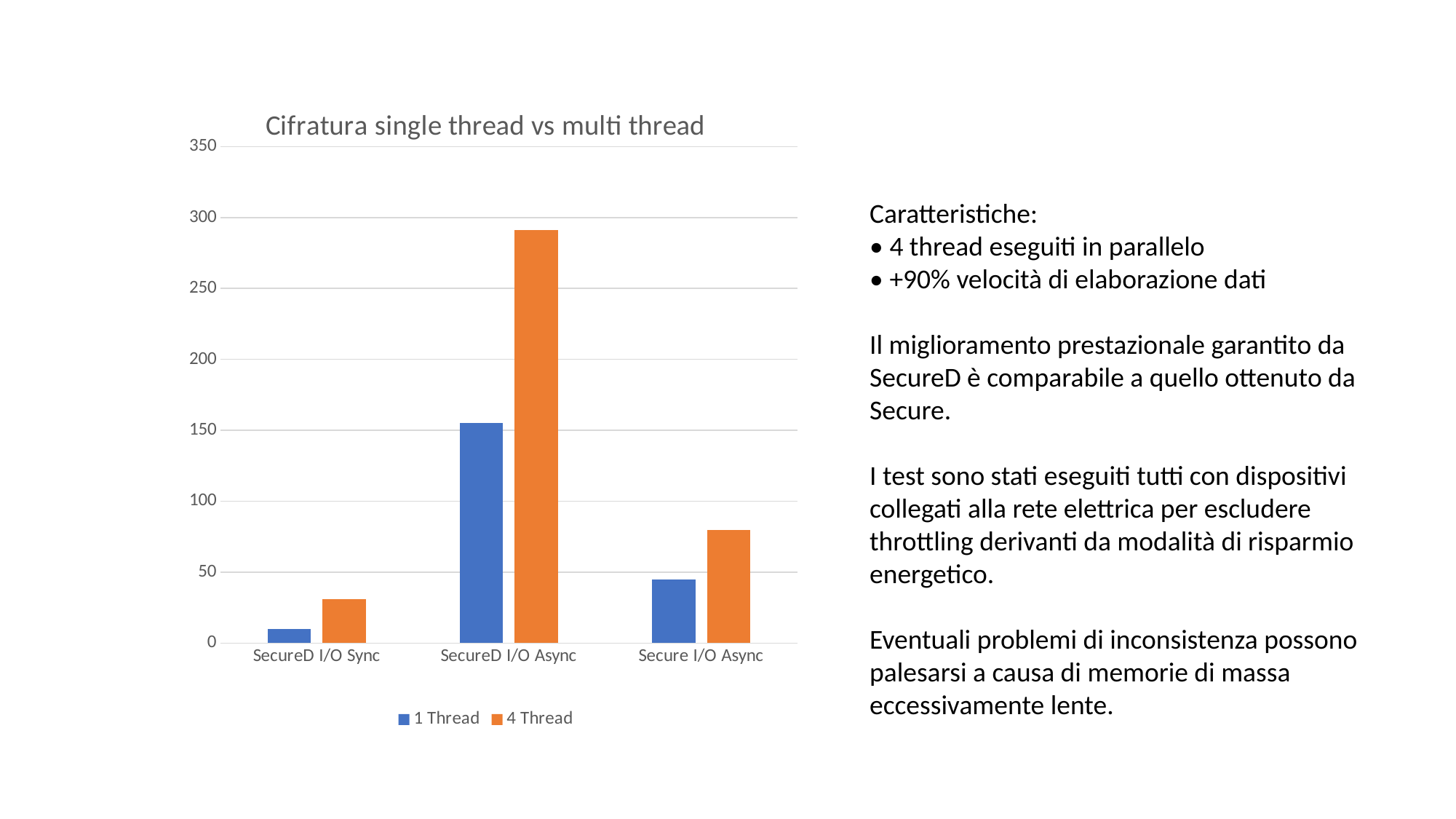

### Chart: Cifratura single thread vs multi thread

| Category | 1 Thread | 4 Thread |
|---|---|---|
| SecureD I/O Sync | 10.0 | 31.0 |
| SecureD I/O Async | 155.0 | 291.0 |
| Secure I/O Async | 45.0 | 80.0 |
Caratteristiche:
• 4 thread eseguiti in parallelo
• +90% velocità di elaborazione dati

Il miglioramento prestazionale garantito da SecureD è comparabile a quello ottenuto da Secure.

I test sono stati eseguiti tutti con dispositivi collegati alla rete elettrica per escludere throttling derivanti da modalità di risparmio energetico.

Eventuali problemi di inconsistenza possono palesarsi a causa di memorie di massa eccessivamente lente.